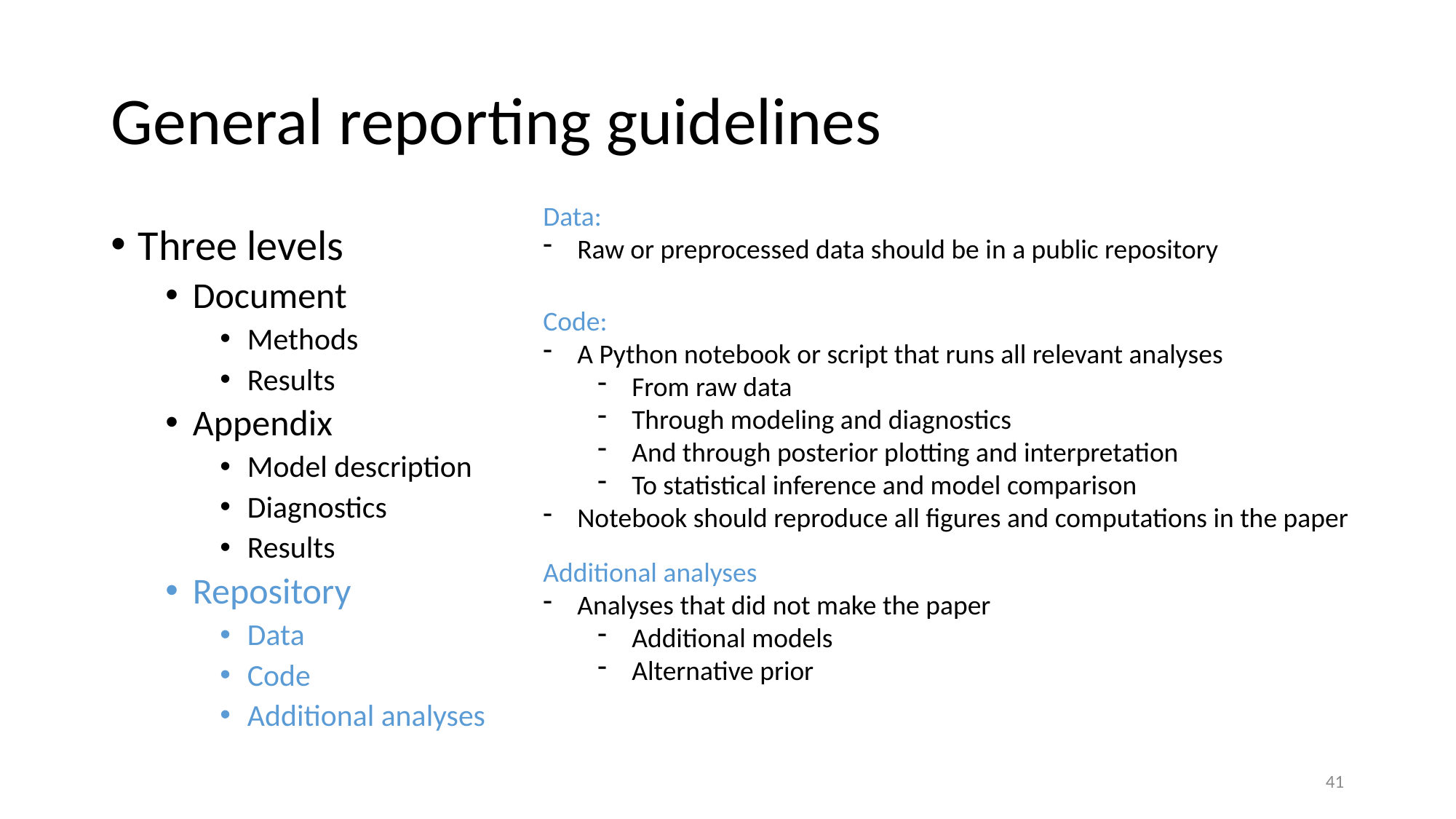

# General reporting guidelines
Data:
Raw or preprocessed data should be in a public repository
Three levels
Document
Methods
Results
Appendix
Model description
Diagnostics
Results
Repository
Data
Code
Additional analyses

Code:
A Python notebook or script that runs all relevant analyses
From raw data
Through modeling and diagnostics
And through posterior plotting and interpretation
To statistical inference and model comparison
Notebook should reproduce all figures and computations in the paper

Additional analyses
Analyses that did not make the paper
Additional models
Alternative prior

41